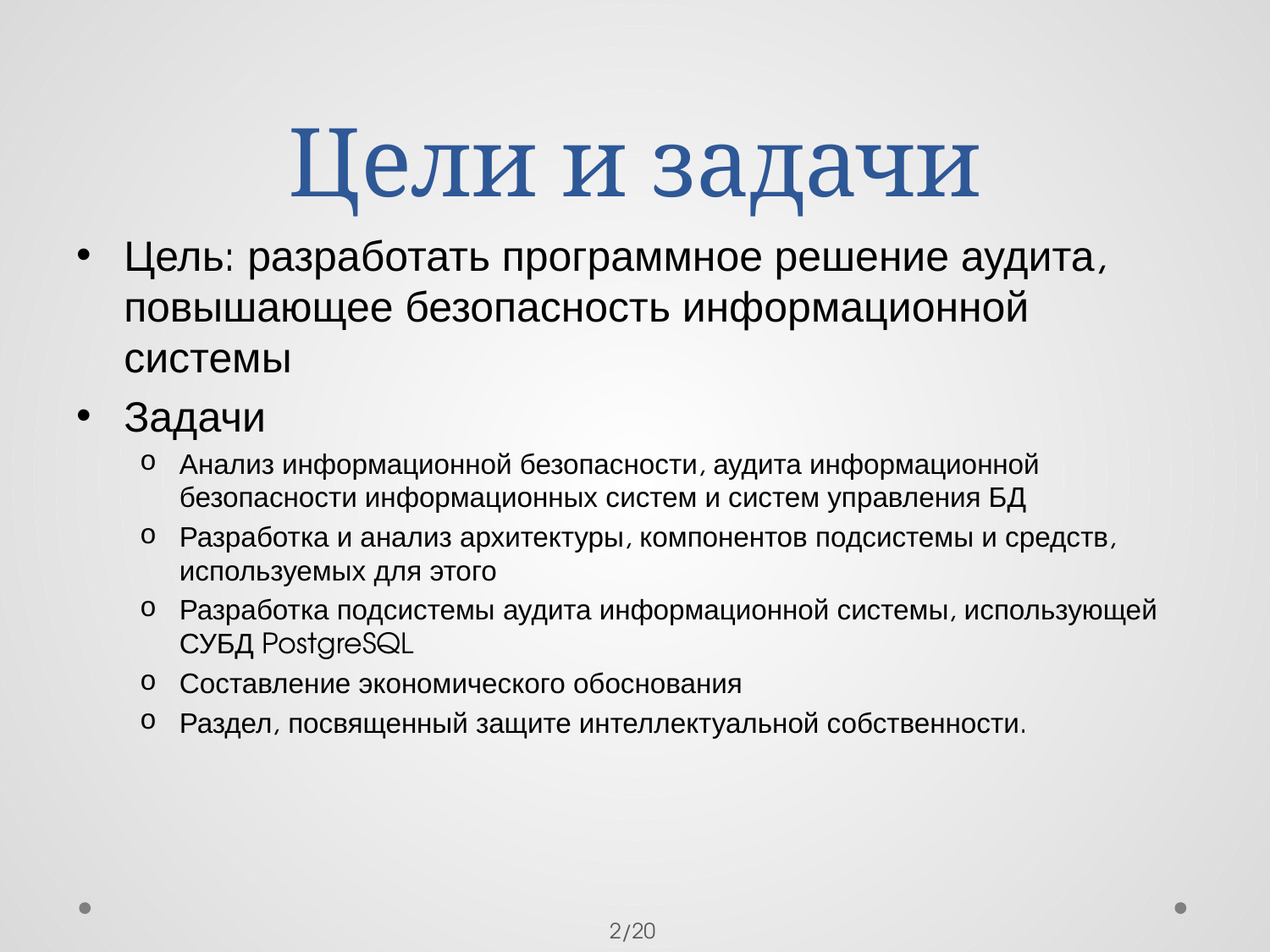

# Цели и задачи
Цель: разработать программное решение аудита, повышающее безопасность информационной системы
Задачи
Анализ информационной безопасности, аудита информационной безопасности информационных систем и систем управления БД
Разработка и анализ архитектуры, компонентов подсистемы и средств, используемых для этого
Разработка подсистемы аудита информационной системы, использующей СУБД PostgreSQL
Составление экономического обоснования
Раздел, посвященный защите интеллектуальной собственности.

2/20